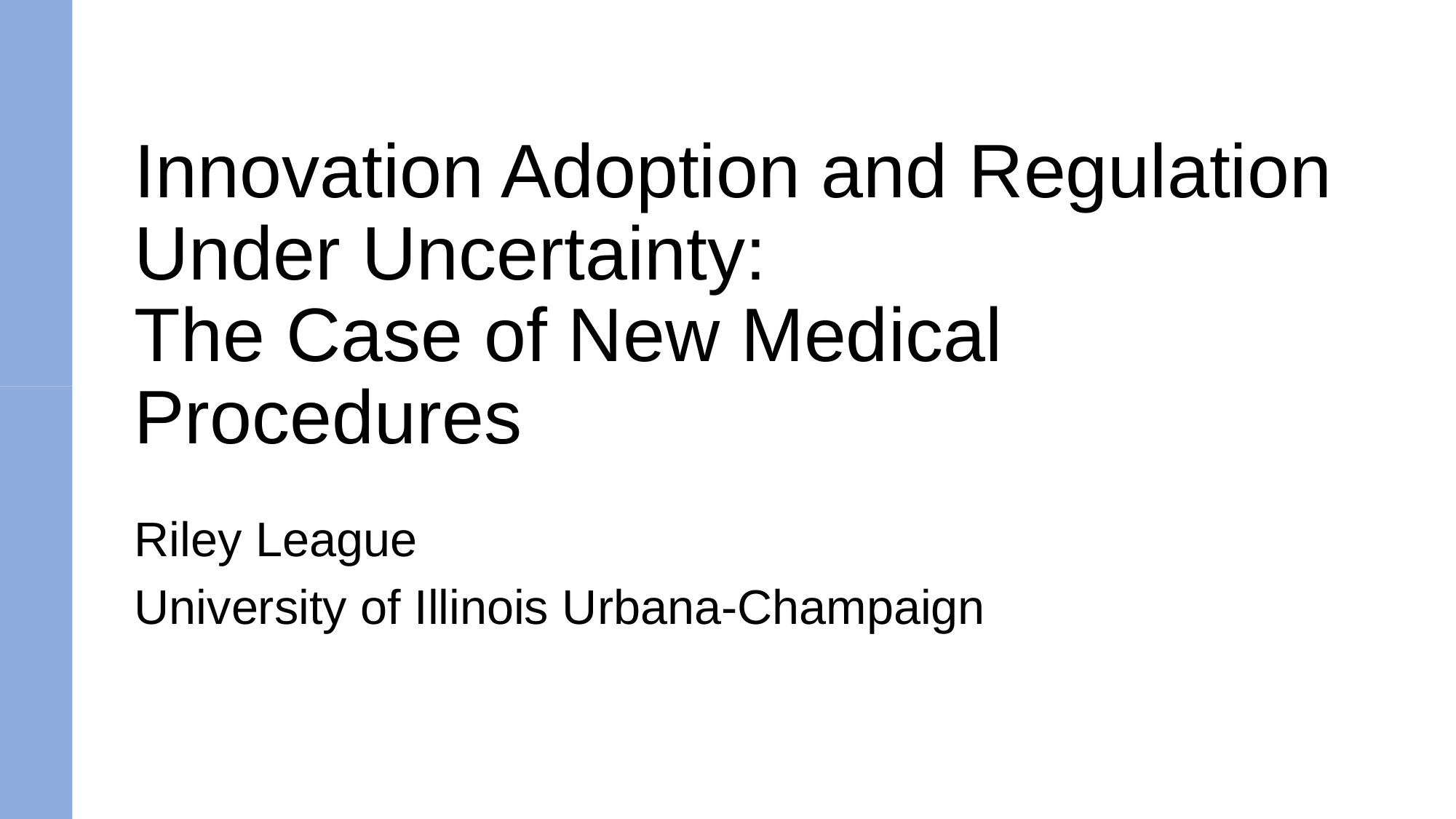

# Innovation Adoption and Regulation Under Uncertainty: The Case of New Medical Procedures

Riley League
University of Illinois Urbana-Champaign